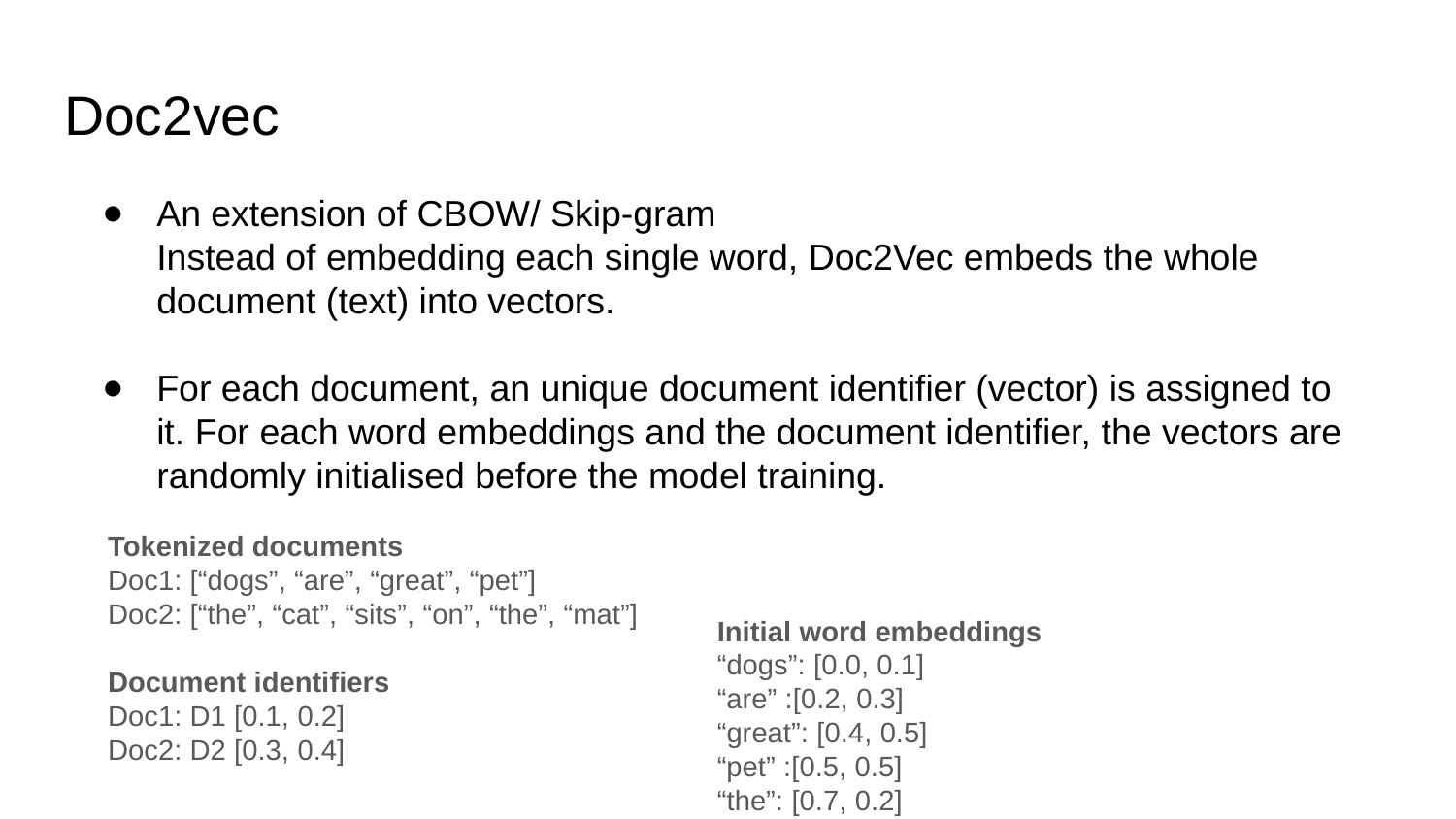

# Doc2vec
An extension of CBOW/ Skip-gram
Instead of embedding each single word, Doc2Vec embeds the whole document (text) into vectors.

For each document, an unique document identifier (vector) is assigned to it. For each word embeddings and the document identifier, the vectors are randomly initialised before the model training.

Tokenized documents
Doc1: [“dogs”, “are”, “great”, “pet”]
Doc2: [“the”, “cat”, “sits”, “on”, “the”, “mat”]

Document identifiers
Doc1: D1 [0.1, 0.2]
Doc2: D2 [0.3, 0.4]
Initial word embeddings
“dogs”: [0.0, 0.1] 		“are” :[0.2, 0.3]
“great”: [0.4, 0.5]		“pet” :[0.5, 0.5]
“the”: [0.7, 0.2]		“sits” :[0.3, 0.5]
“on”: [0.8, 0.6]		“mat” :[0.8, 0.2]